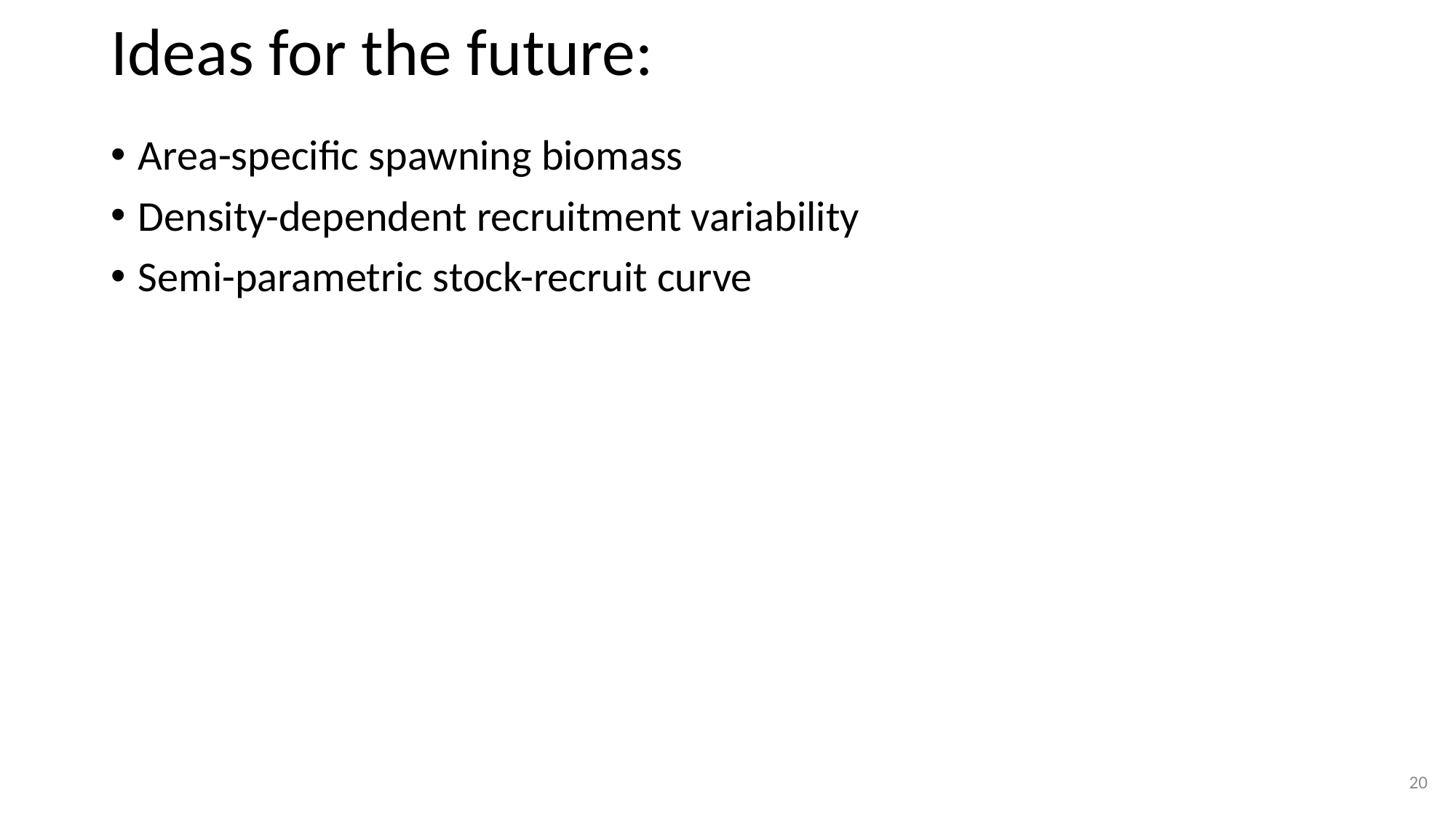

# Ideas for the future:
Area-specific spawning biomass
Density-dependent recruitment variability
Semi-parametric stock-recruit curve
20